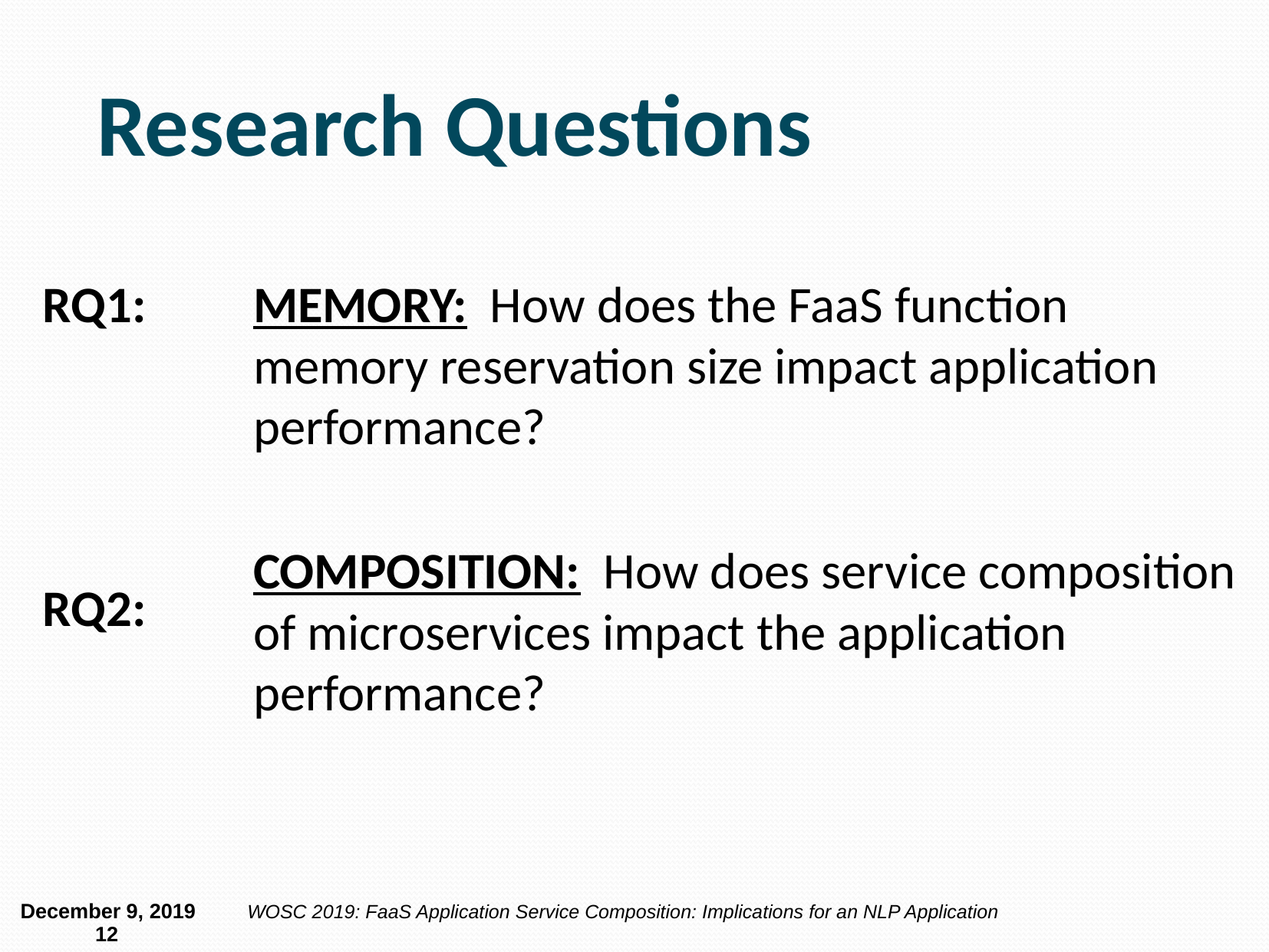

# Research Questions

RQ1:

RQ2:

MEMORY:  How does the FaaS function memory reservation size impact application performance?

COMPOSITION:  How does service composition of microservices impact the application performance?